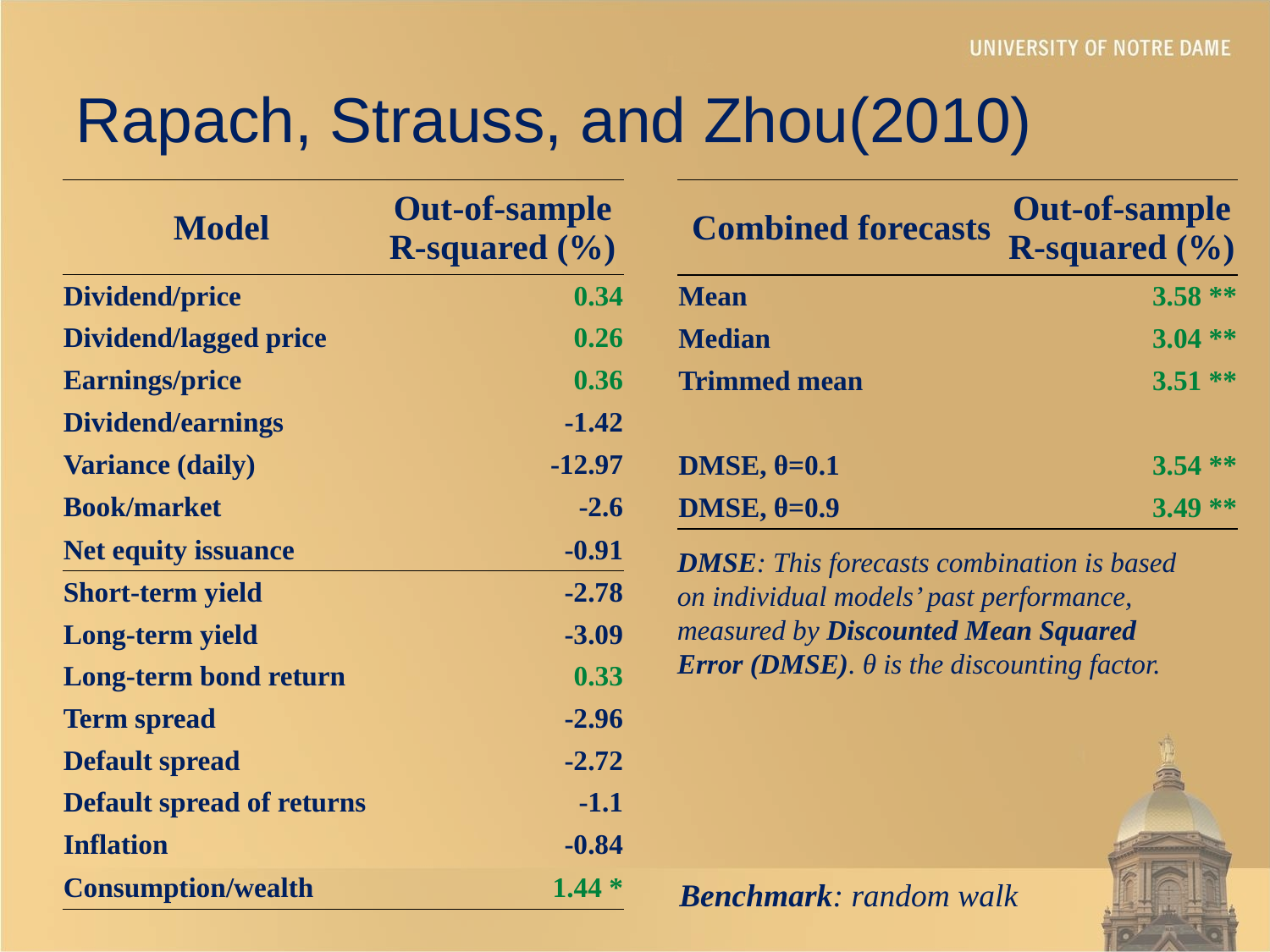

# Rapach, Strauss, and Zhou(2010)
|  |  |
| --- | --- |
| Combined forecasts | Out-of-sample R-squared (%) |
| Mean | 3.58 \*\* |
| Median | 3.04 \*\* |
| Trimmed mean | 3.51 \*\* |
|  |  |
| DMSE, θ=0.1 | 3.54 \*\* |
| DMSE, θ=0.9 | 3.49 \*\* |
| Model | Out-of-sample R-squared (%) |
| --- | --- |
| Dividend/price | 0.34 |
| Dividend/lagged price | 0.26 |
| Earnings/price | 0.36 |
| Dividend/earnings | -1.42 |
| Variance (daily) | -12.97 |
| Book/market | -2.6 |
| Net equity issuance | -0.91 |
| Short-term yield | -2.78 |
| Long-term yield | -3.09 |
| Long-term bond return | 0.33 |
| Term spread | -2.96 |
| Default spread | -2.72 |
| Default spread of returns | -1.1 |
| Inflation | -0.84 |
| Consumption/wealth | 1.44 \* |
DMSE: This forecasts combination is based on individual models’ past performance, measured by Discounted Mean Squared Error (DMSE). θ is the discounting factor.
Benchmark: random walk